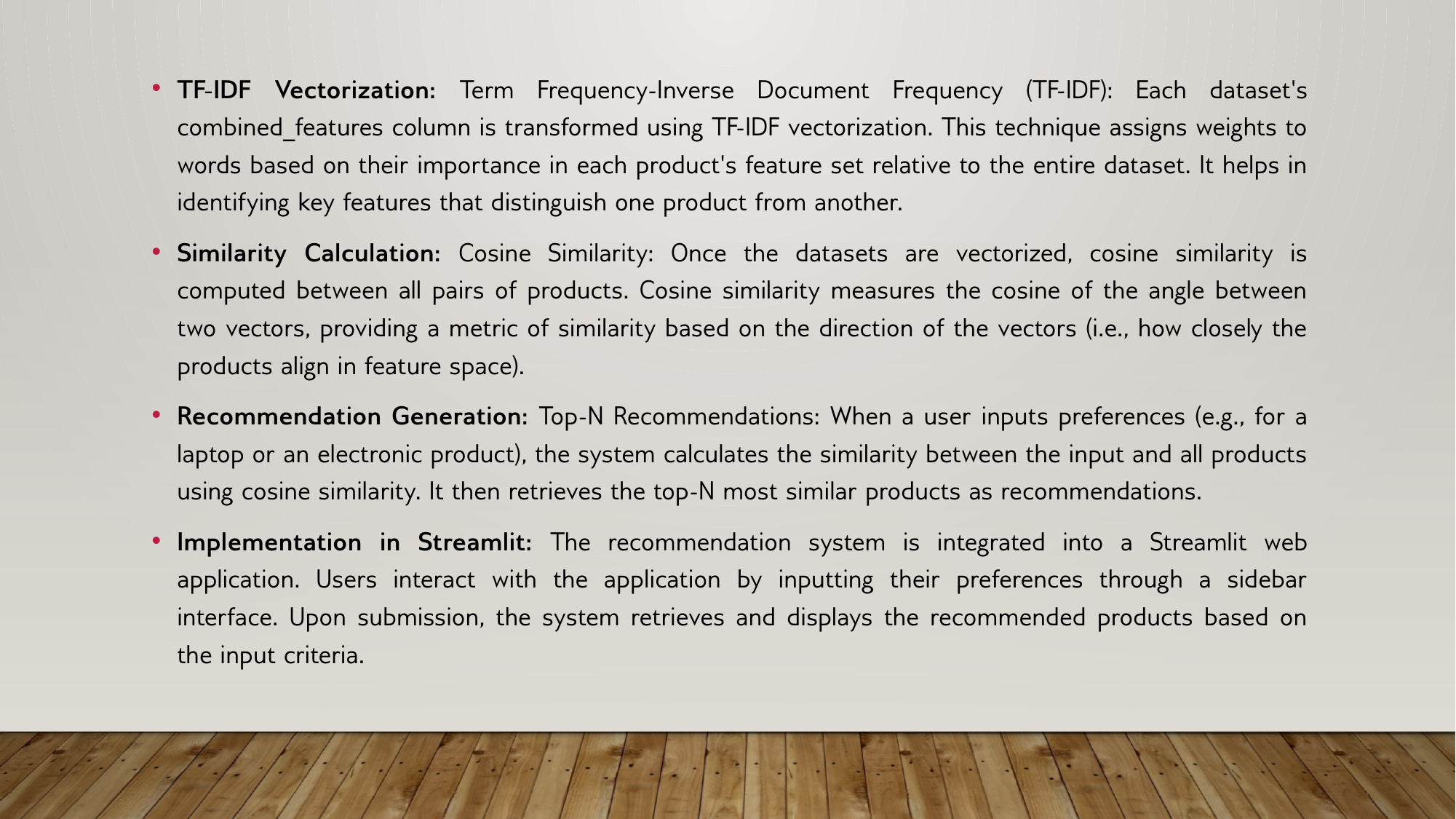

TF-IDF Vectorization: Term Frequency-Inverse Document Frequency (TF-IDF): Each dataset's combined_features column is transformed using TF-IDF vectorization. This technique assigns weights to words based on their importance in each product's feature set relative to the entire dataset. It helps in identifying key features that distinguish one product from another.
Similarity Calculation: Cosine Similarity: Once the datasets are vectorized, cosine similarity is computed between all pairs of products. Cosine similarity measures the cosine of the angle between two vectors, providing a metric of similarity based on the direction of the vectors (i.e., how closely the products align in feature space).
Recommendation Generation: Top-N Recommendations: When a user inputs preferences (e.g., for a laptop or an electronic product), the system calculates the similarity between the input and all products using cosine similarity. It then retrieves the top-N most similar products as recommendations.
Implementation in Streamlit: The recommendation system is integrated into a Streamlit web application. Users interact with the application by inputting their preferences through a sidebar interface. Upon submission, the system retrieves and displays the recommended products based on the input criteria.